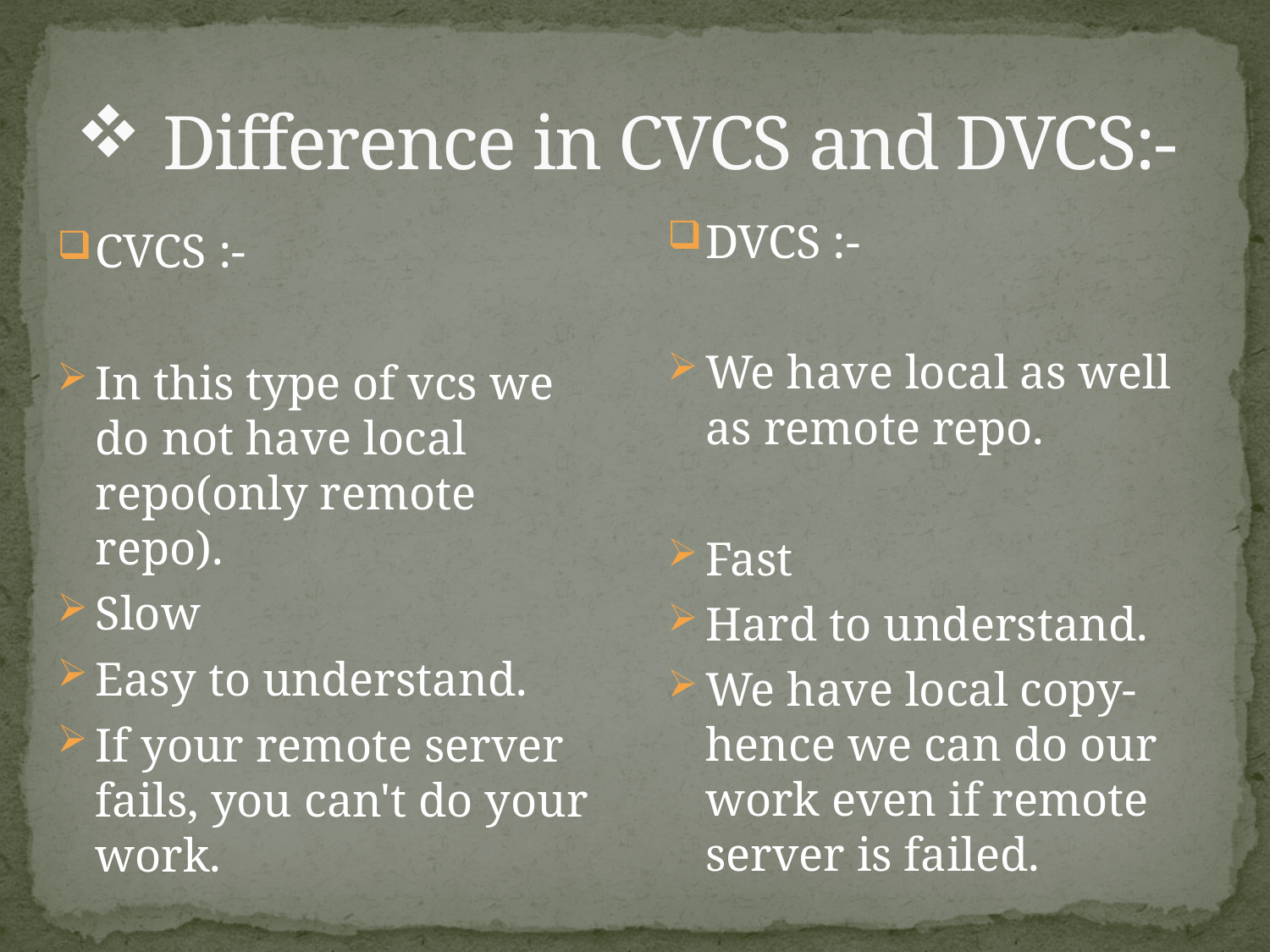

# Difference in CVCS and DVCS:-

DVCS :-

We have local as well as remote repo.

Fast
Hard to understand.
We have local copy-hence we can do our work even if remote server is failed.
CVCS :-

In this type of vcs we do not have local repo(only remote repo).
Slow
Easy to understand.
If your remote server fails, you can't do your work.